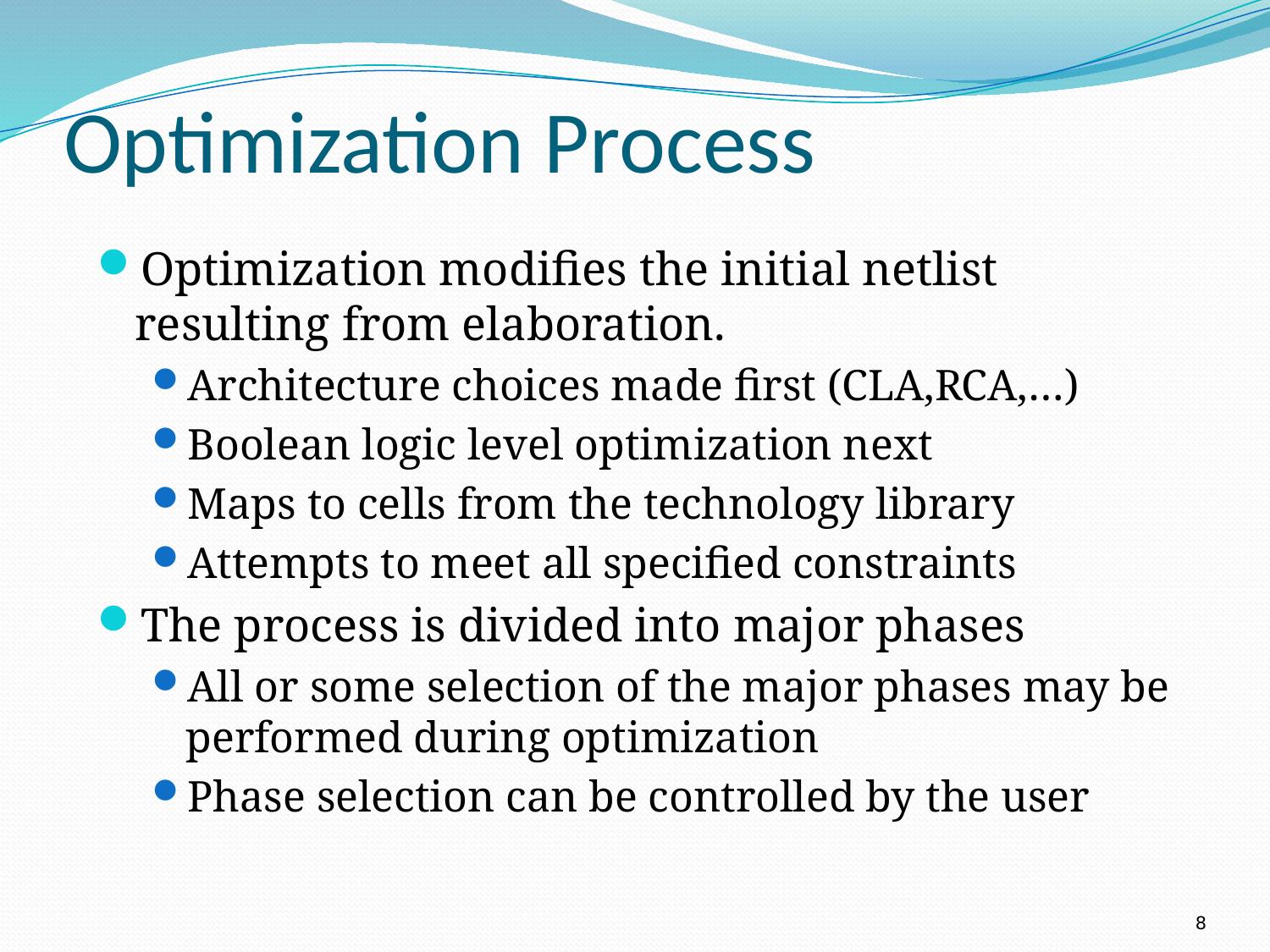

# Optimization Process
Optimization modifies the initial netlist resulting from elaboration.
Architecture choices made first (CLA,RCA,…)
Boolean logic level optimization next
Maps to cells from the technology library
Attempts to meet all specified constraints
The process is divided into major phases
All or some selection of the major phases may be performed during optimization
Phase selection can be controlled by the user
8